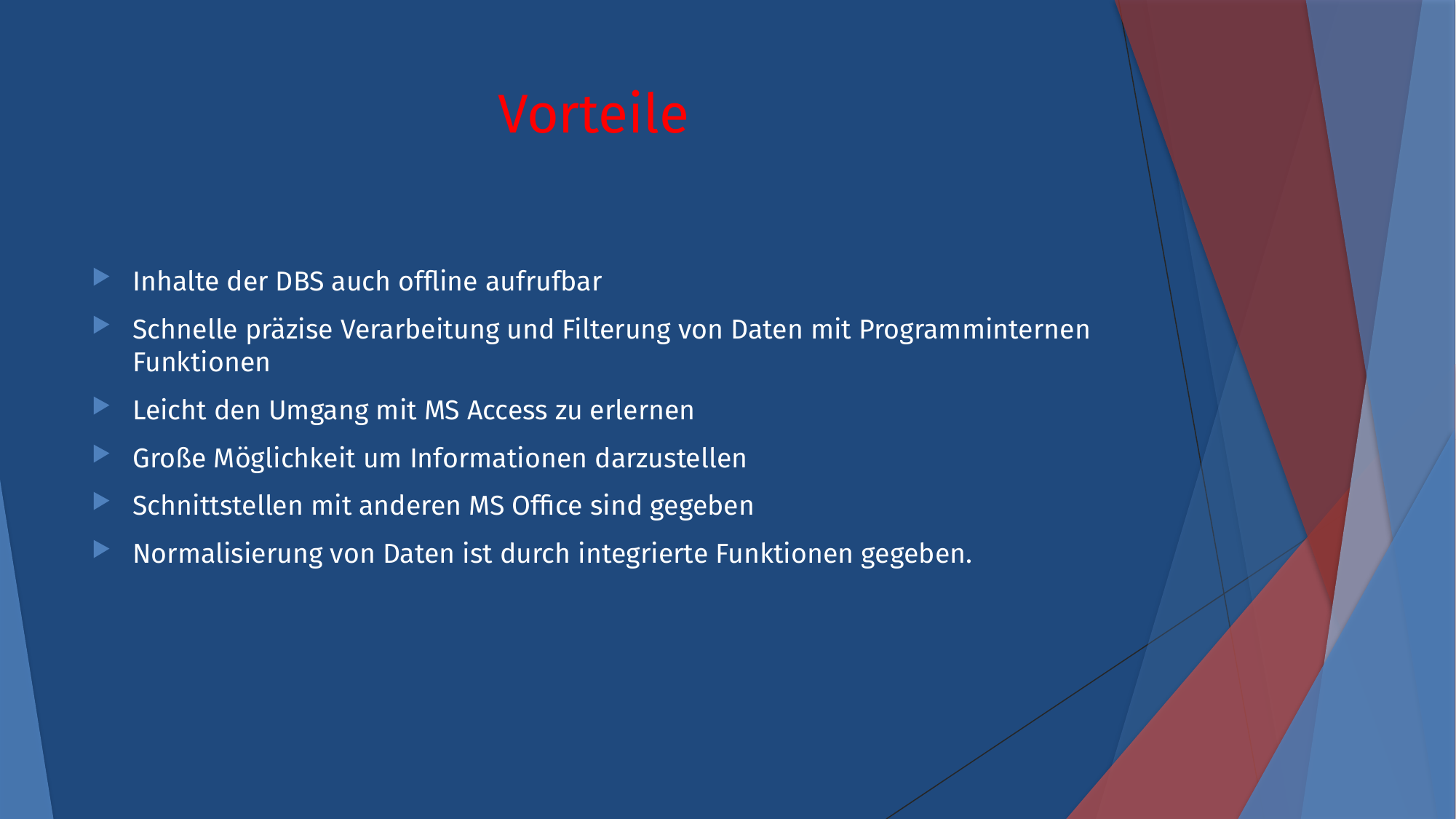

# Vorteile
Inhalte der DBS auch offline aufrufbar
Schnelle präzise Verarbeitung und Filterung von Daten mit Programminternen Funktionen
Leicht den Umgang mit MS Access zu erlernen
Große Möglichkeit um Informationen darzustellen
Schnittstellen mit anderen MS Office sind gegeben
Normalisierung von Daten ist durch integrierte Funktionen gegeben.